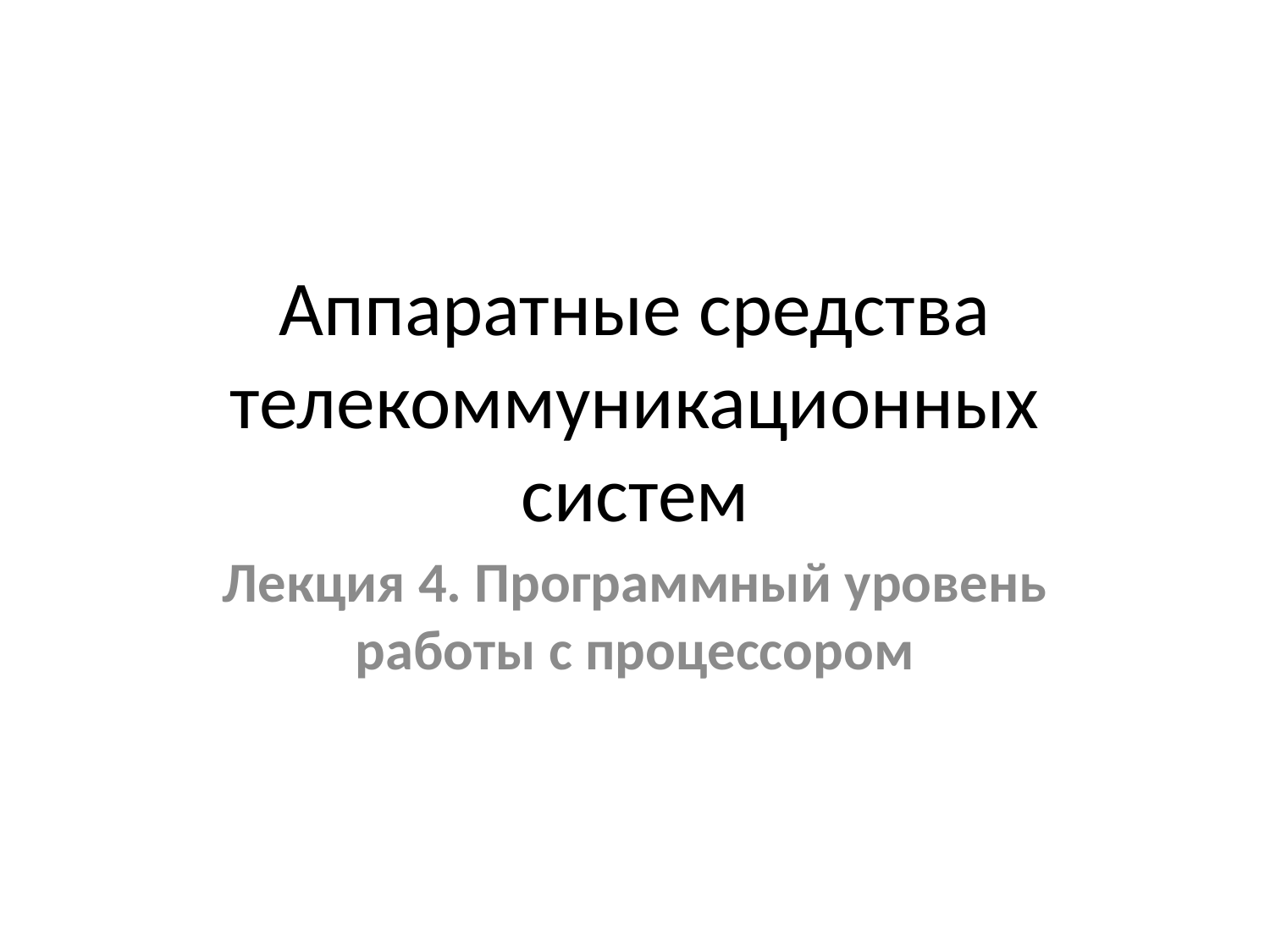

# Аппаратные средства телекоммуникационных систем
Лекция 4. Программный уровень работы с процессором